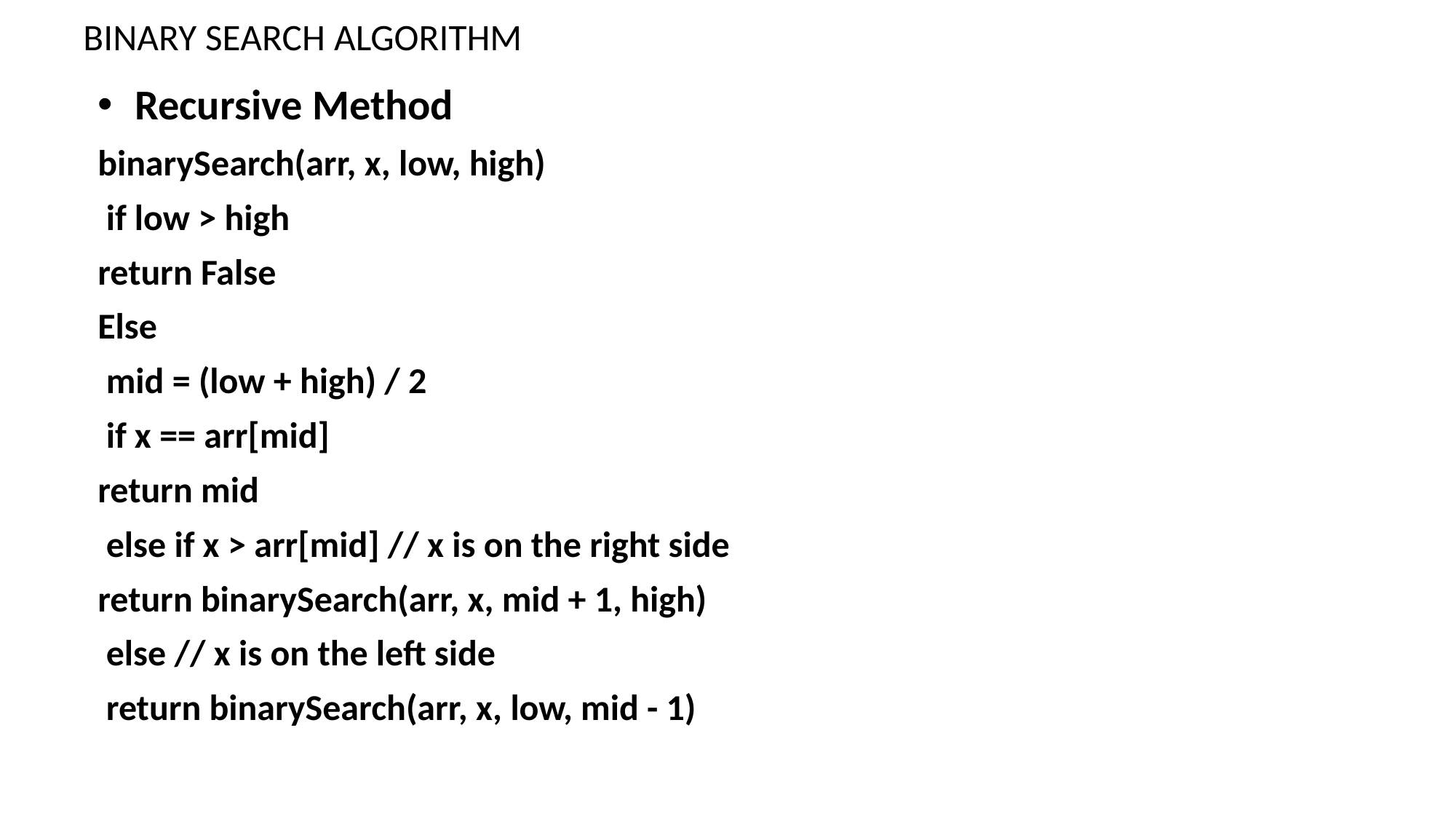

# BINARY SEARCH ALGORITHM
 Recursive Method
binarySearch(arr, x, low, high)
 if low > high
return False
Else
 mid = (low + high) / 2
 if x == arr[mid]
return mid
 else if x > arr[mid] // x is on the right side
return binarySearch(arr, x, mid + 1, high)
 else // x is on the left side
 return binarySearch(arr, x, low, mid - 1)